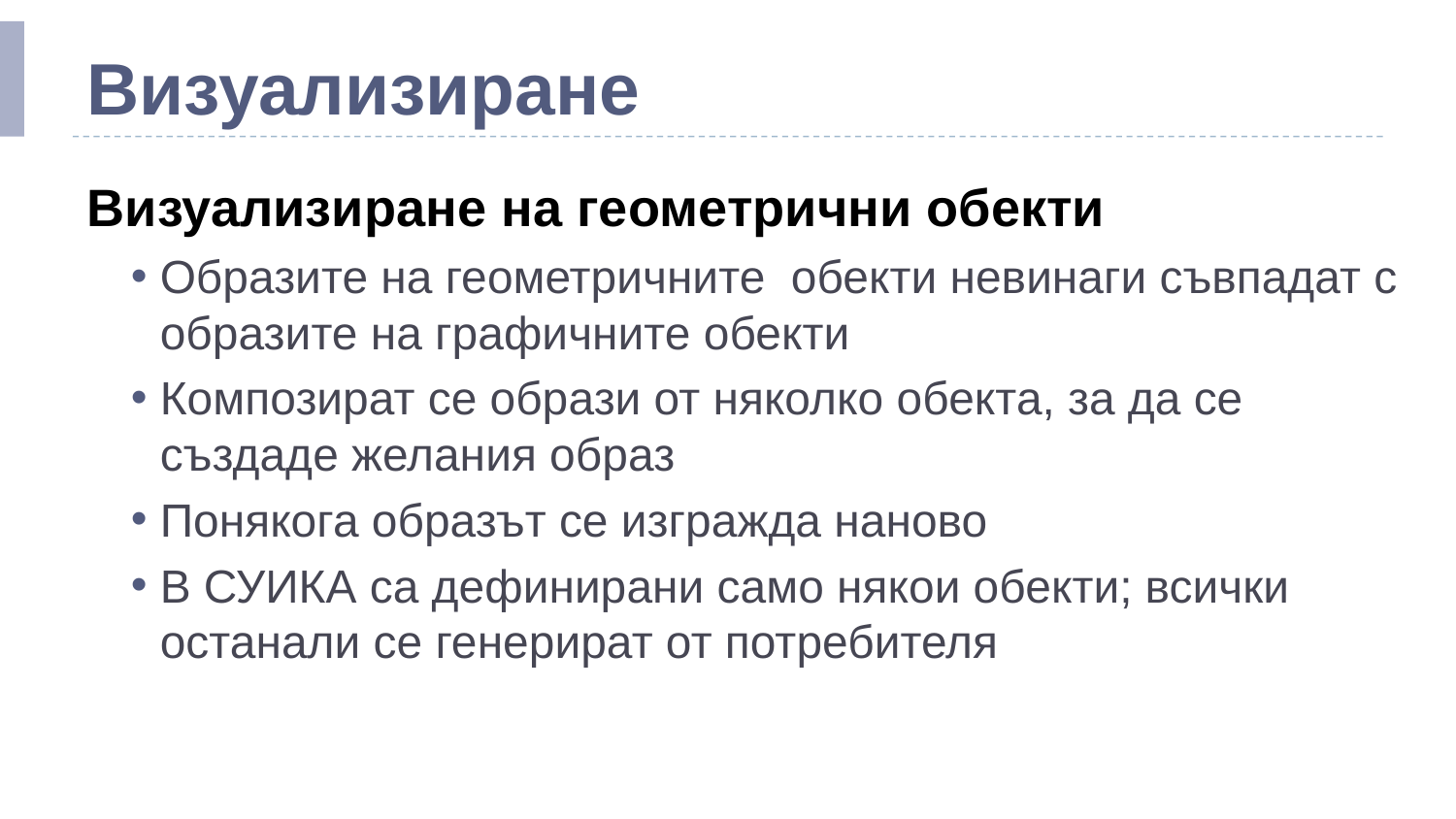

# Визуализиране
Визуализиране на геометрични обекти
Образите на геометричните  обекти невинаги съвпадат с образите на графичните обекти
Композират се образи от няколко обекта, за да се създаде желания образ
Понякога образът се изгражда наново
В СУИКА са дефинирани само някои обекти; всички останали се генерират от потребителя